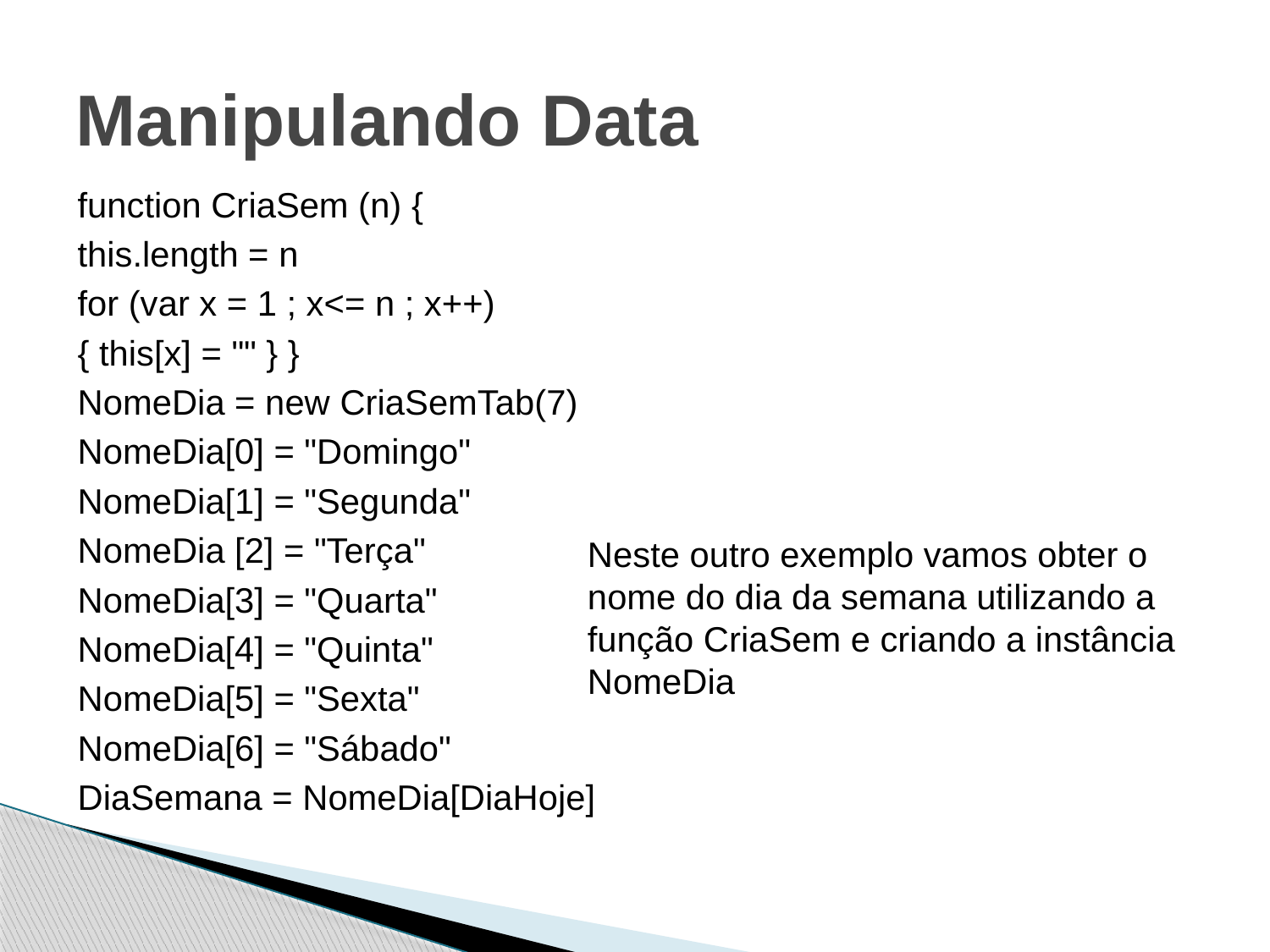

# Manipulando Data
function CriaSem (n) {
this.length = n
for (var x = 1 ; x<= n ; x++)
{ this[x] = "" } }
NomeDia = new CriaSemTab(7)
NomeDia[0] = "Domingo"
NomeDia[1] = "Segunda"
NomeDia [2] = "Terça"
NomeDia[3] = "Quarta"
NomeDia[4] = "Quinta"
NomeDia[5] = "Sexta"
NomeDia[6] = "Sábado"
DiaSemana = NomeDia[DiaHoje]
Neste outro exemplo vamos obter o nome do dia da semana utilizando a função CriaSem e criando a instância NomeDia